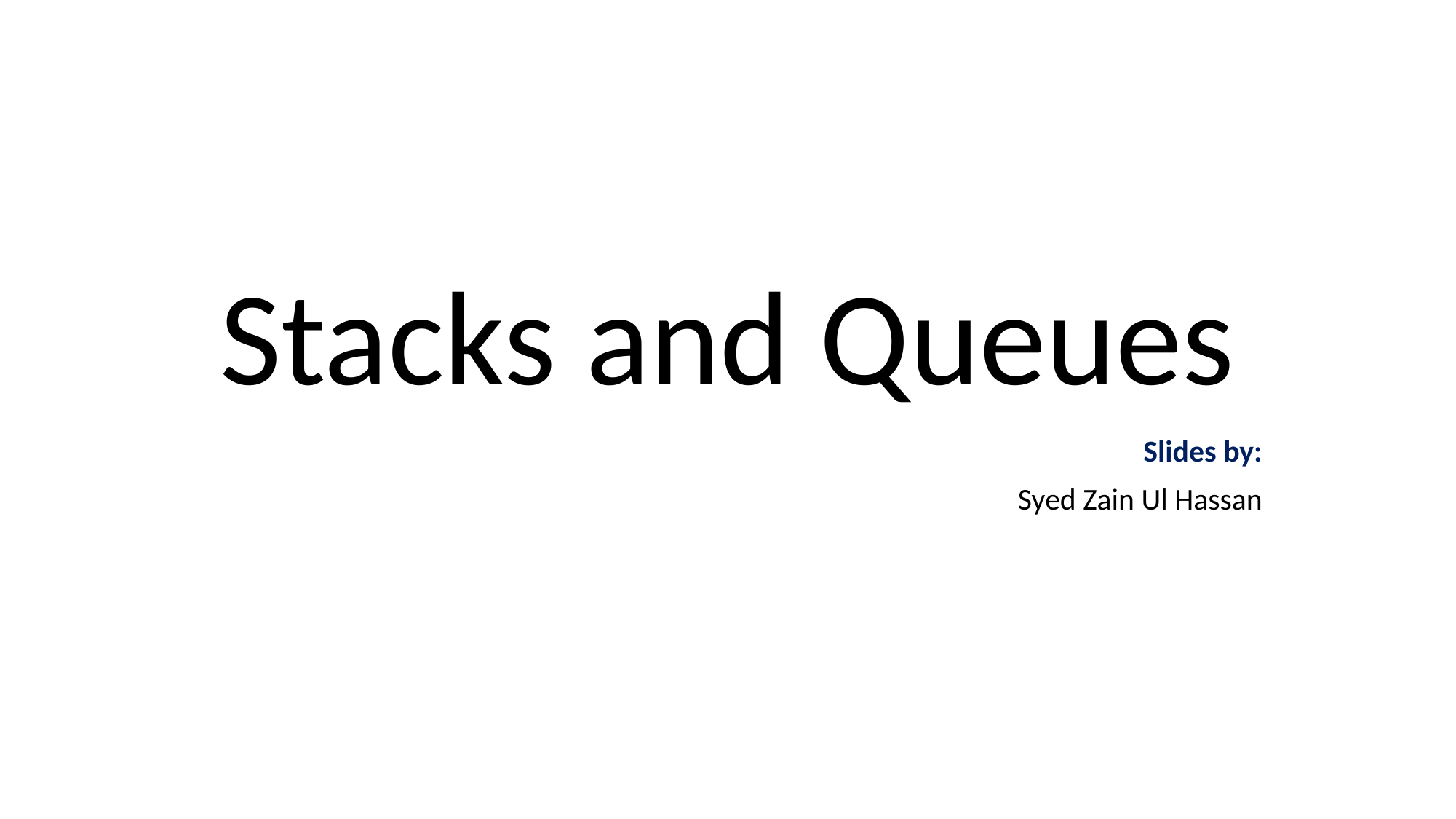

# Stacks and Queues
Slides by:
Syed Zain Ul Hassan